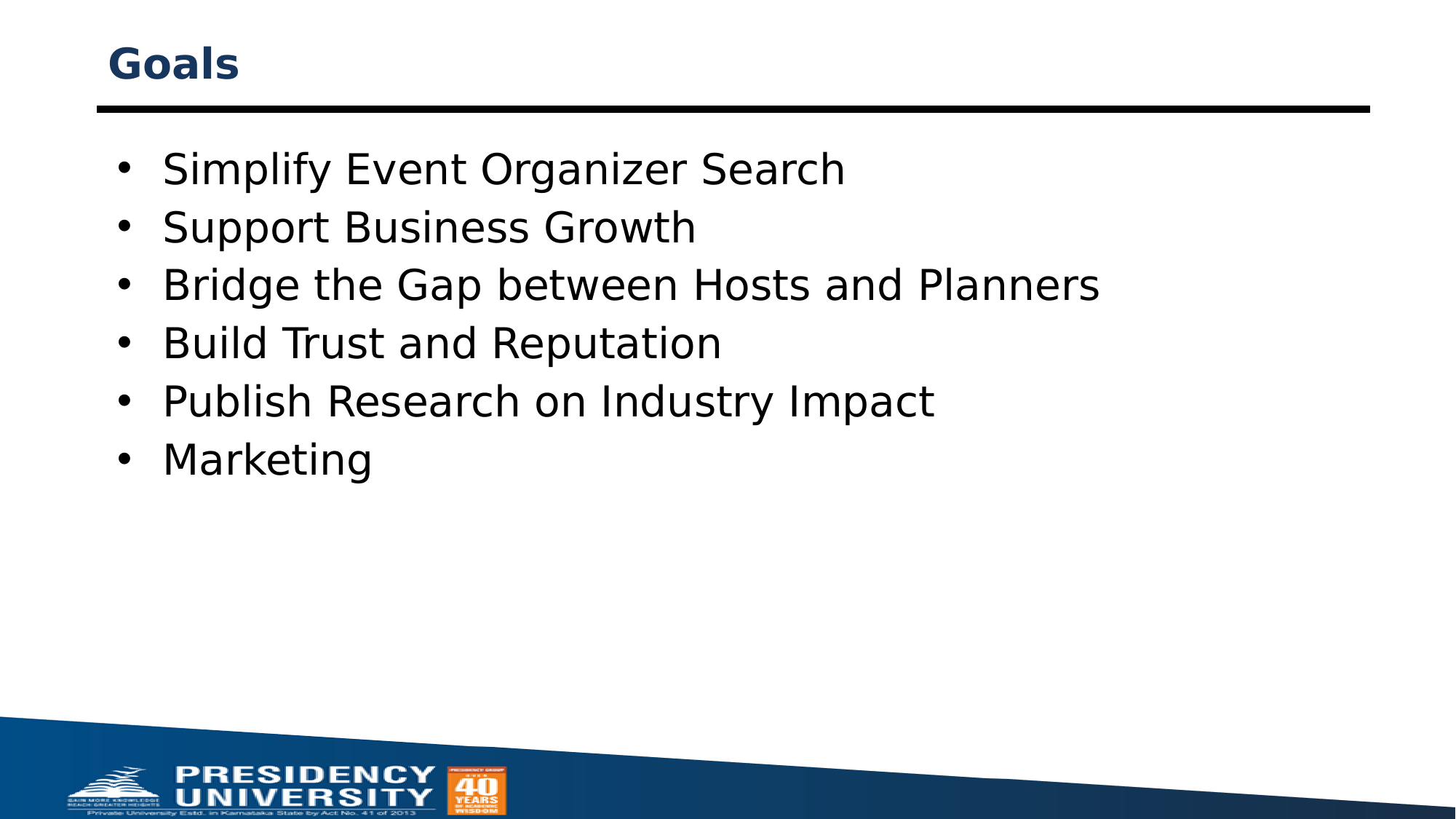

# Goals
Simplify Event Organizer Search
Support Business Growth
Bridge the Gap between Hosts and Planners
Build Trust and Reputation
Publish Research on Industry Impact
Marketing